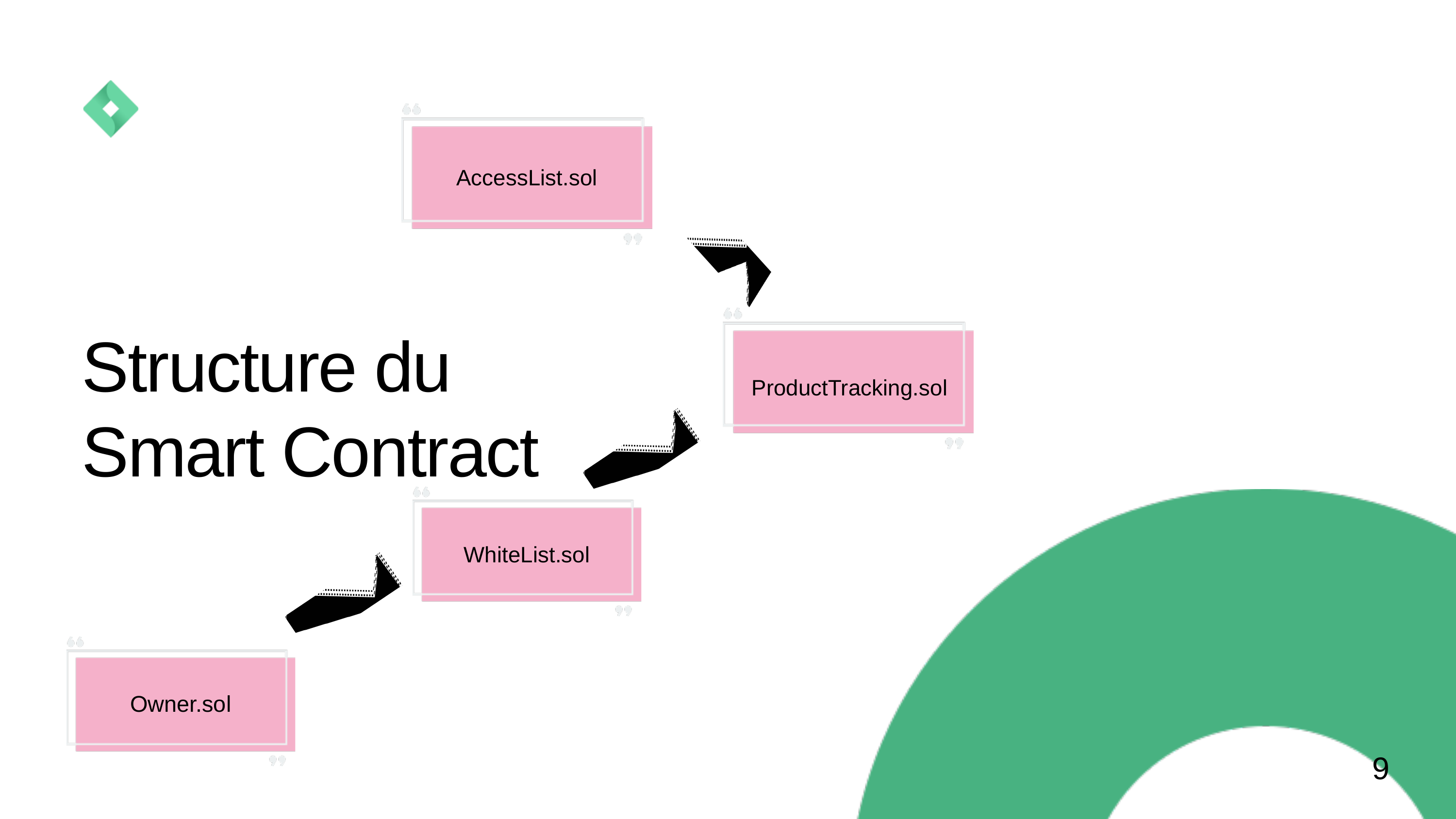

AccessList.sol

Structure du
Smart Contract
ProductTracking.sol

WhiteList.sol

Owner.sol
9